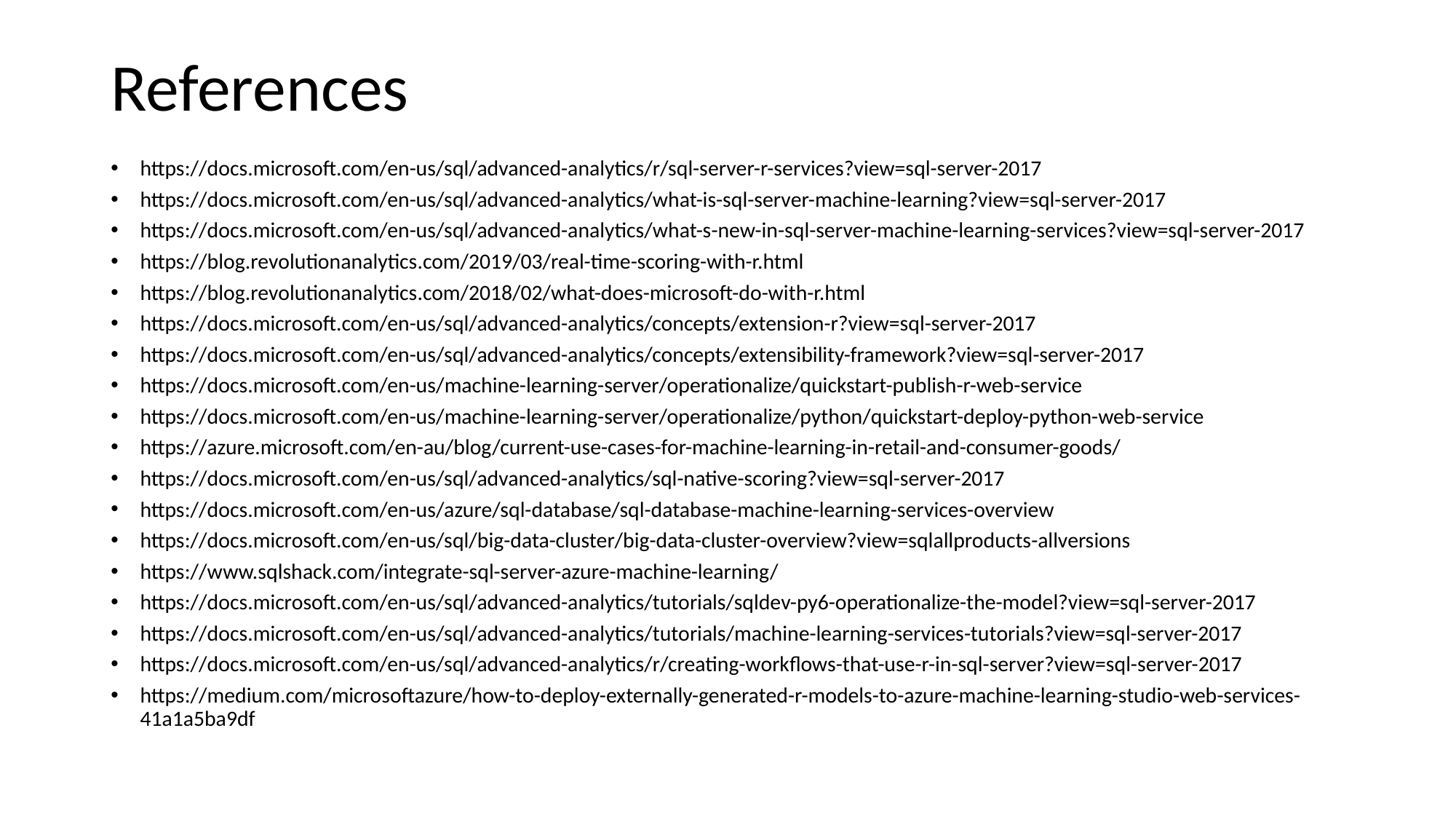

# References

https://docs.microsoft.com/en-us/sql/advanced-analytics/r/sql-server-r-services?view=sql-server-2017
https://docs.microsoft.com/en-us/sql/advanced-analytics/what-is-sql-server-machine-learning?view=sql-server-2017
https://docs.microsoft.com/en-us/sql/advanced-analytics/what-s-new-in-sql-server-machine-learning-services?view=sql-server-2017
https://blog.revolutionanalytics.com/2019/03/real-time-scoring-with-r.html
https://blog.revolutionanalytics.com/2018/02/what-does-microsoft-do-with-r.html
https://docs.microsoft.com/en-us/sql/advanced-analytics/concepts/extension-r?view=sql-server-2017
https://docs.microsoft.com/en-us/sql/advanced-analytics/concepts/extensibility-framework?view=sql-server-2017
https://docs.microsoft.com/en-us/machine-learning-server/operationalize/quickstart-publish-r-web-service
https://docs.microsoft.com/en-us/machine-learning-server/operationalize/python/quickstart-deploy-python-web-service
https://azure.microsoft.com/en-au/blog/current-use-cases-for-machine-learning-in-retail-and-consumer-goods/
https://docs.microsoft.com/en-us/sql/advanced-analytics/sql-native-scoring?view=sql-server-2017
https://docs.microsoft.com/en-us/azure/sql-database/sql-database-machine-learning-services-overview
https://docs.microsoft.com/en-us/sql/big-data-cluster/big-data-cluster-overview?view=sqlallproducts-allversions
https://www.sqlshack.com/integrate-sql-server-azure-machine-learning/
https://docs.microsoft.com/en-us/sql/advanced-analytics/tutorials/sqldev-py6-operationalize-the-model?view=sql-server-2017
https://docs.microsoft.com/en-us/sql/advanced-analytics/tutorials/machine-learning-services-tutorials?view=sql-server-2017
https://docs.microsoft.com/en-us/sql/advanced-analytics/r/creating-workflows-that-use-r-in-sql-server?view=sql-server-2017
https://medium.com/microsoftazure/how-to-deploy-externally-generated-r-models-to-azure-machine-learning-studio-web-services-41a1a5ba9df